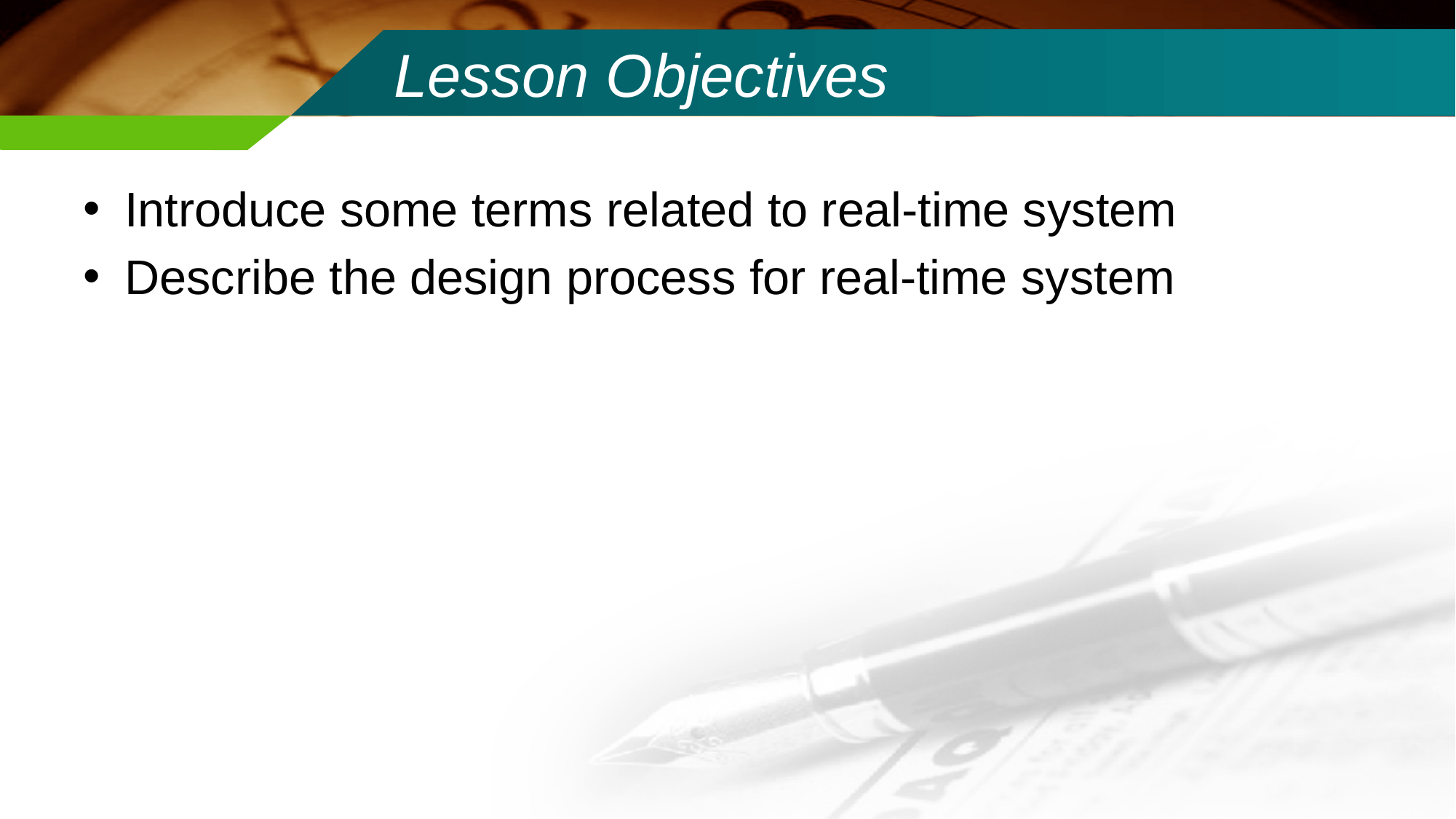

# Lesson Objectives
Introduce some terms related to real-time system
Describe the design process for real-time system